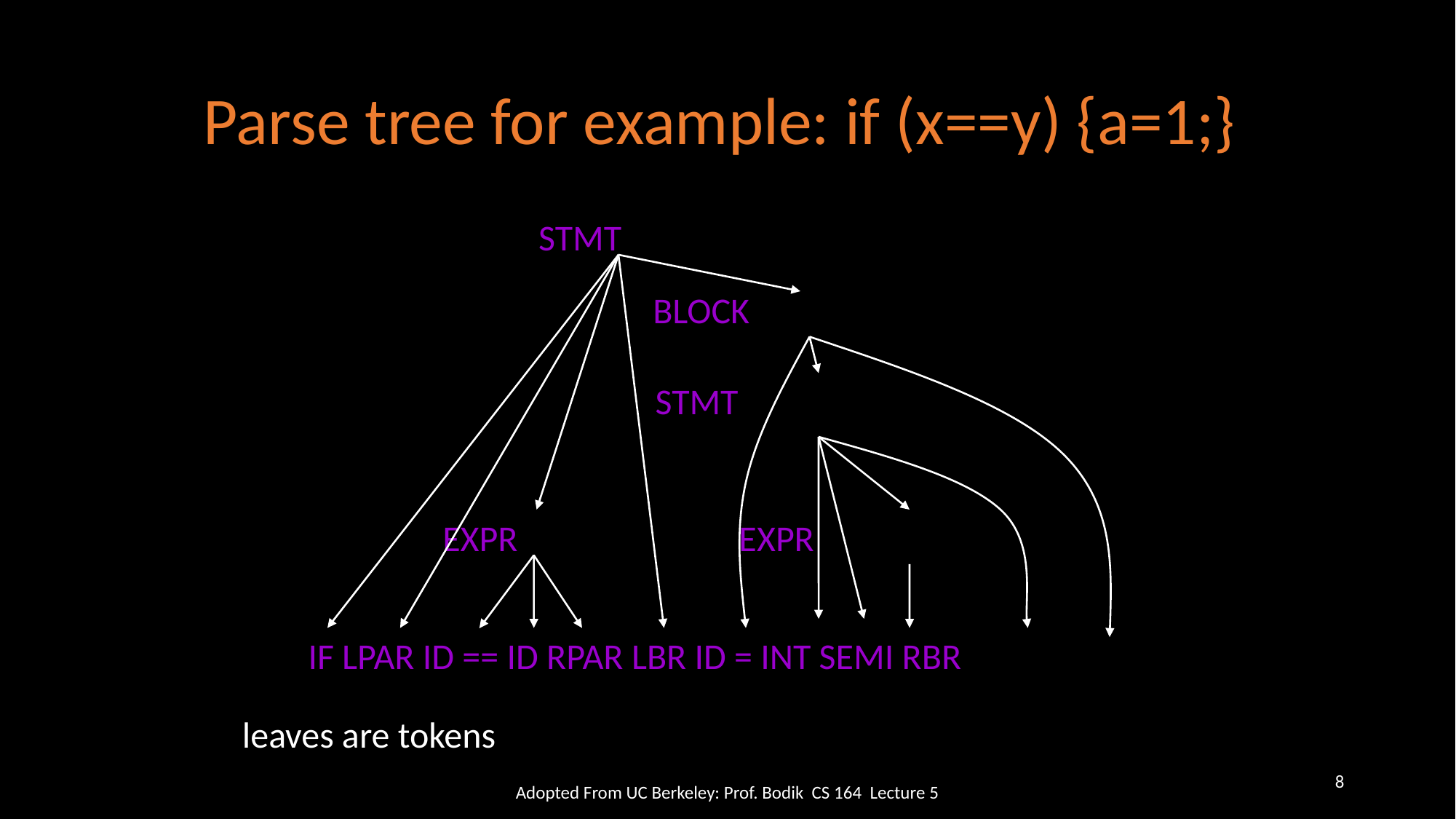

# Parse tree for example: if (x==y) {a=1;}
                 STMT

                                           BLOCK

                                           STMT

                 EXPR                           EXPR

IF LPAR ID == ID RPAR LBR ID = INT SEMI RBR
leaves are tokens

Adopted From UC Berkeley: Prof. Bodik  CS 164  Lecture 5
8